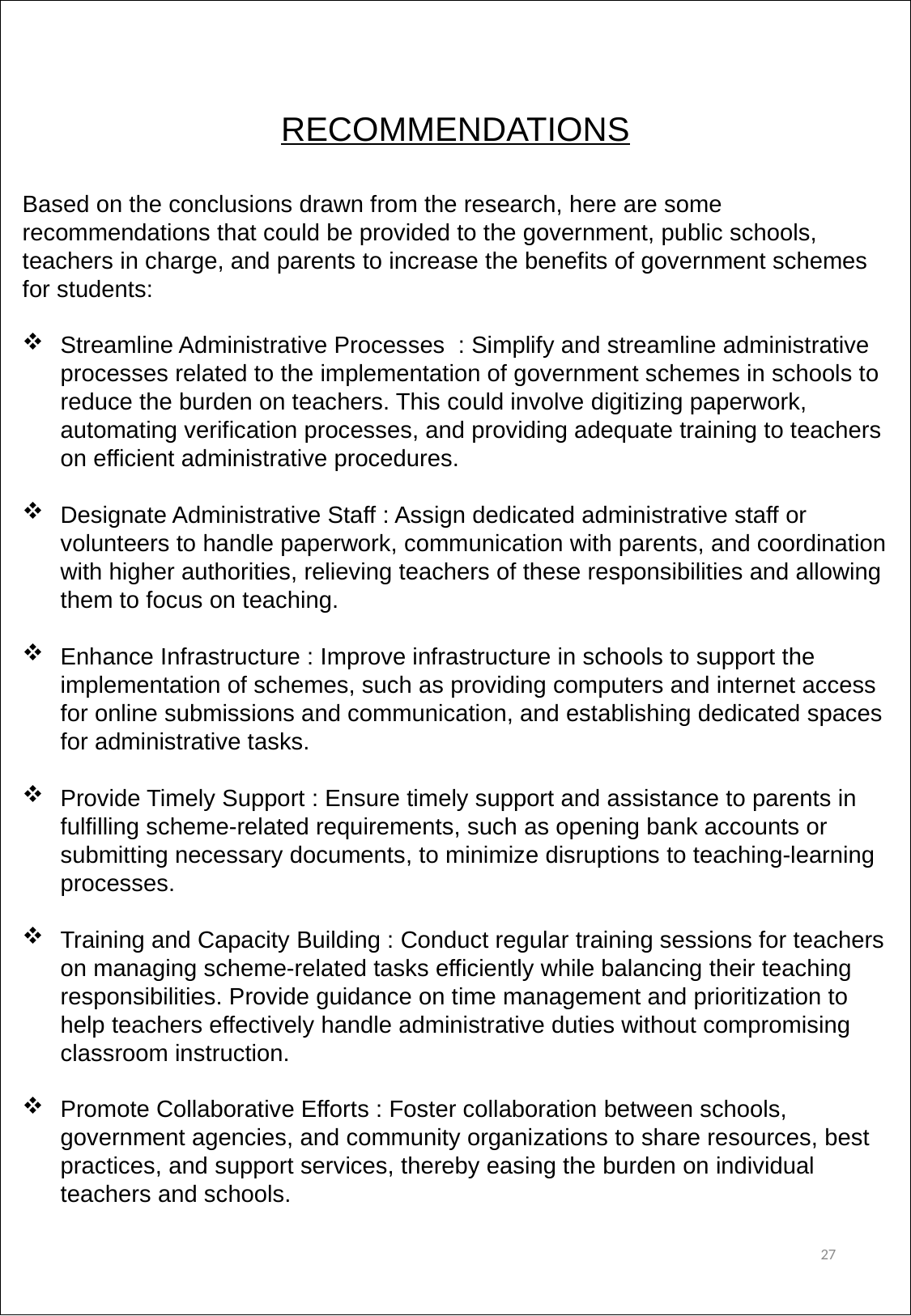

RECOMMENDATIONS

Based on the conclusions drawn from the research, here are some recommendations that could be provided to the government, public schools, teachers in charge, and parents to increase the benefits of government schemes for students:

Streamline Administrative Processes  : Simplify and streamline administrative processes related to the implementation of government schemes in schools to reduce the burden on teachers. This could involve digitizing paperwork, automating verification processes, and providing adequate training to teachers on efficient administrative procedures.

Designate Administrative Staff : Assign dedicated administrative staff or volunteers to handle paperwork, communication with parents, and coordination with higher authorities, relieving teachers of these responsibilities and allowing them to focus on teaching.

Enhance Infrastructure : Improve infrastructure in schools to support the implementation of schemes, such as providing computers and internet access for online submissions and communication, and establishing dedicated spaces for administrative tasks.

Provide Timely Support : Ensure timely support and assistance to parents in fulfilling scheme-related requirements, such as opening bank accounts or submitting necessary documents, to minimize disruptions to teaching-learning processes.

Training and Capacity Building : Conduct regular training sessions for teachers on managing scheme-related tasks efficiently while balancing their teaching responsibilities. Provide guidance on time management and prioritization to help teachers effectively handle administrative duties without compromising classroom instruction.

Promote Collaborative Efforts : Foster collaboration between schools, government agencies, and community organizations to share resources, best practices, and support services, thereby easing the burden on individual teachers and schools.

27